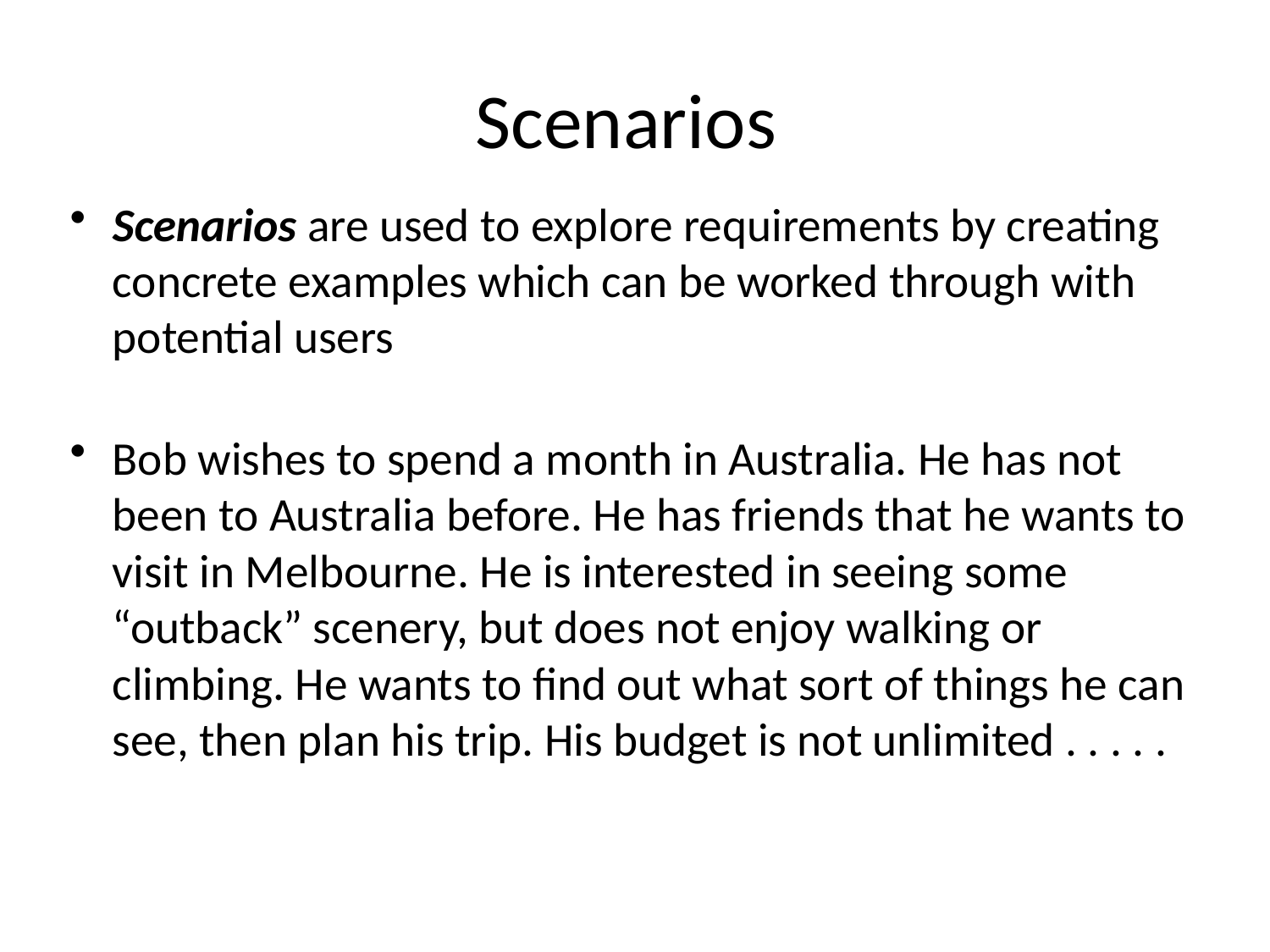

# Scenarios
Scenarios are used to explore requirements by creating concrete examples which can be worked through with potential users
Bob wishes to spend a month in Australia. He has not been to Australia before. He has friends that he wants to visit in Melbourne. He is interested in seeing some “outback” scenery, but does not enjoy walking or climbing. He wants to find out what sort of things he can see, then plan his trip. His budget is not unlimited . . . . .